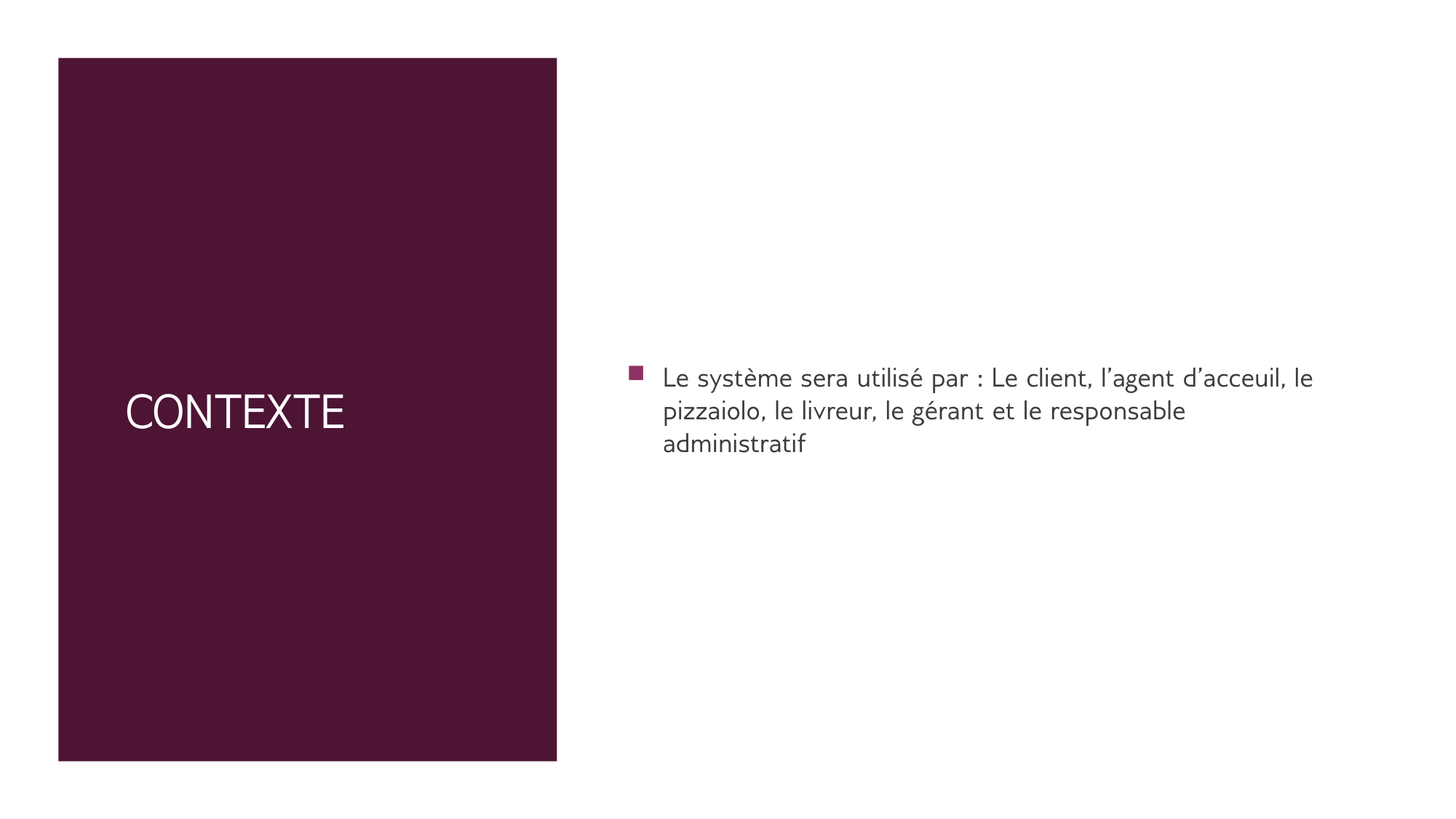

# Contexte
Le système sera utilisé par : Le client, l’agent d’acceuil, le pizzaiolo, le livreur, le gérant et le responsable administratif